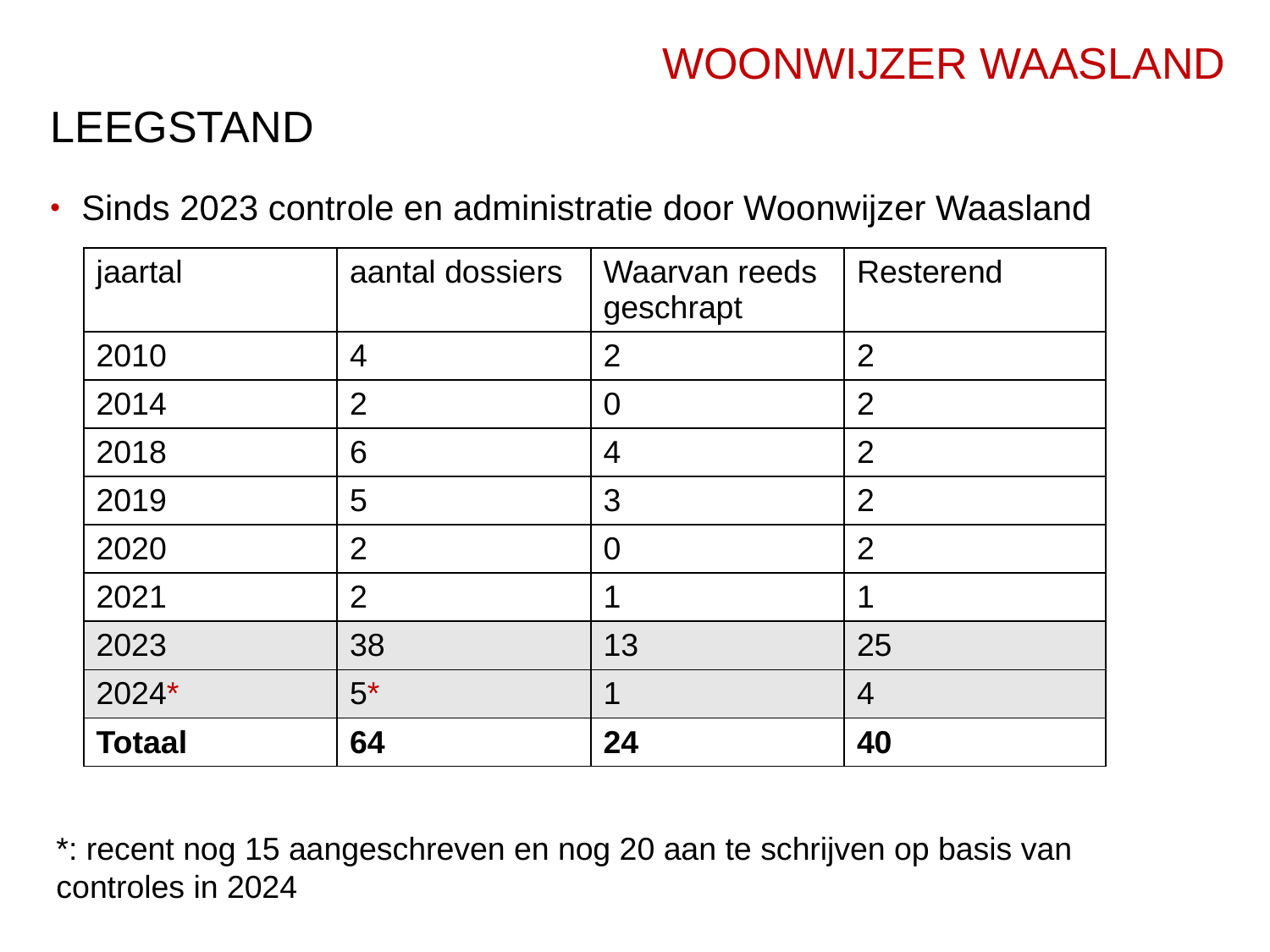

# Woonwijzer waasland
leegstand
Sinds 2023 controle en administratie door Woonwijzer Waasland

| jaartal | aantal dossiers | Waarvan reeds geschrapt | Resterend |
| --- | --- | --- | --- |
| 2010 | 4 | 2 | 2 |
| 2014 | 2 | 0 | 2 |
| 2018 | 6 | 4 | 2 |
| 2019 | 5 | 3 | 2 |
| 2020 | 2 | 0 | 2 |
| 2021 | 2 | 1 | 1 |
| 2023 | 38 | 13 | 25 |
| 2024\* | 5\* | 1 | 4 |
| Totaal | 64 | 24 | 40 |
*: recent nog 15 aangeschreven en nog 20 aan te schrijven op basis van controles in 2024